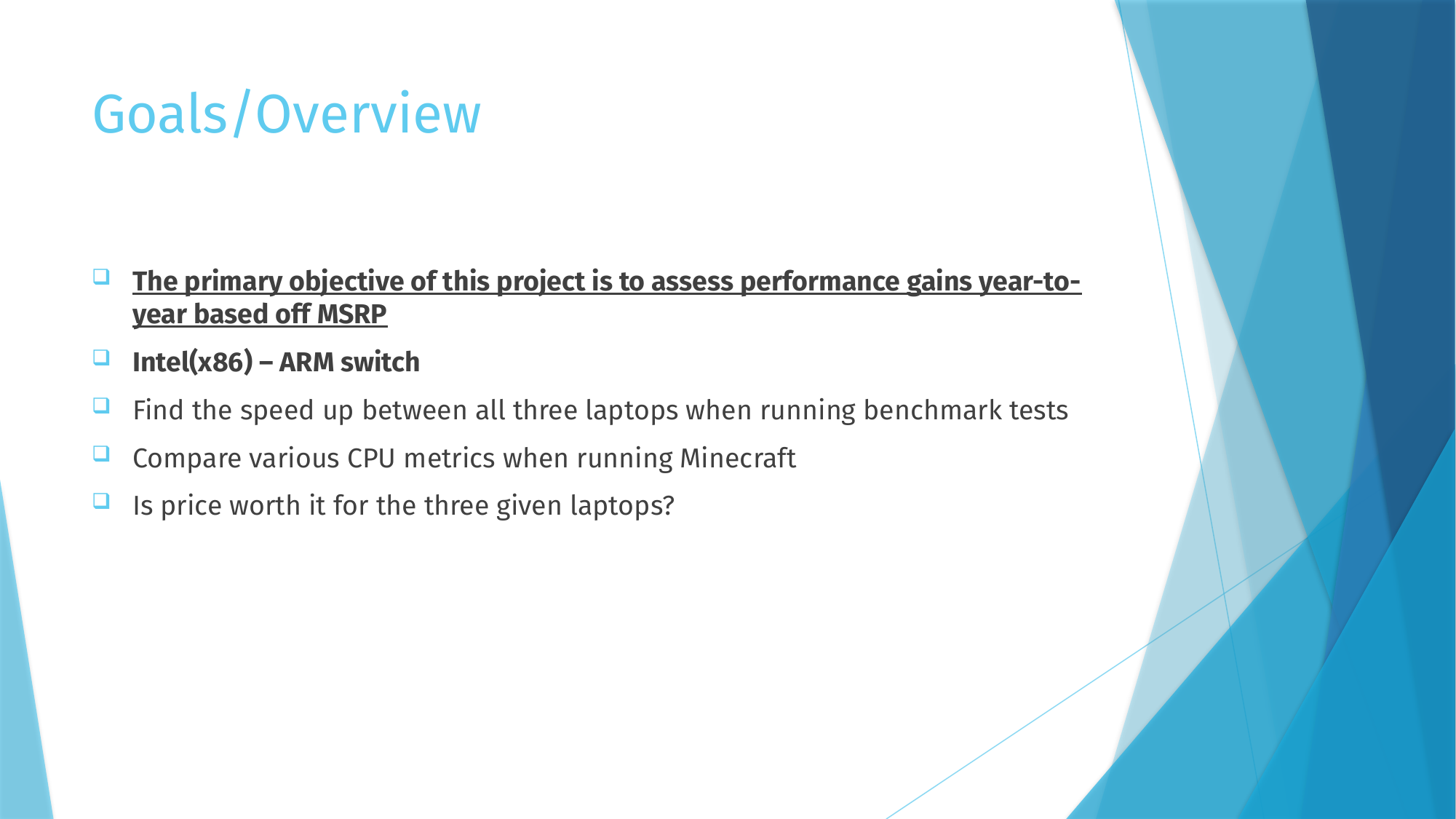

# Goals/Overview
The primary objective of this project is to assess performance gains year-to-year based off MSRP
Intel(x86) – ARM switch
Find the speed up between all three laptops when running benchmark tests
Compare various CPU metrics when running Minecraft
Is price worth it for the three given laptops?